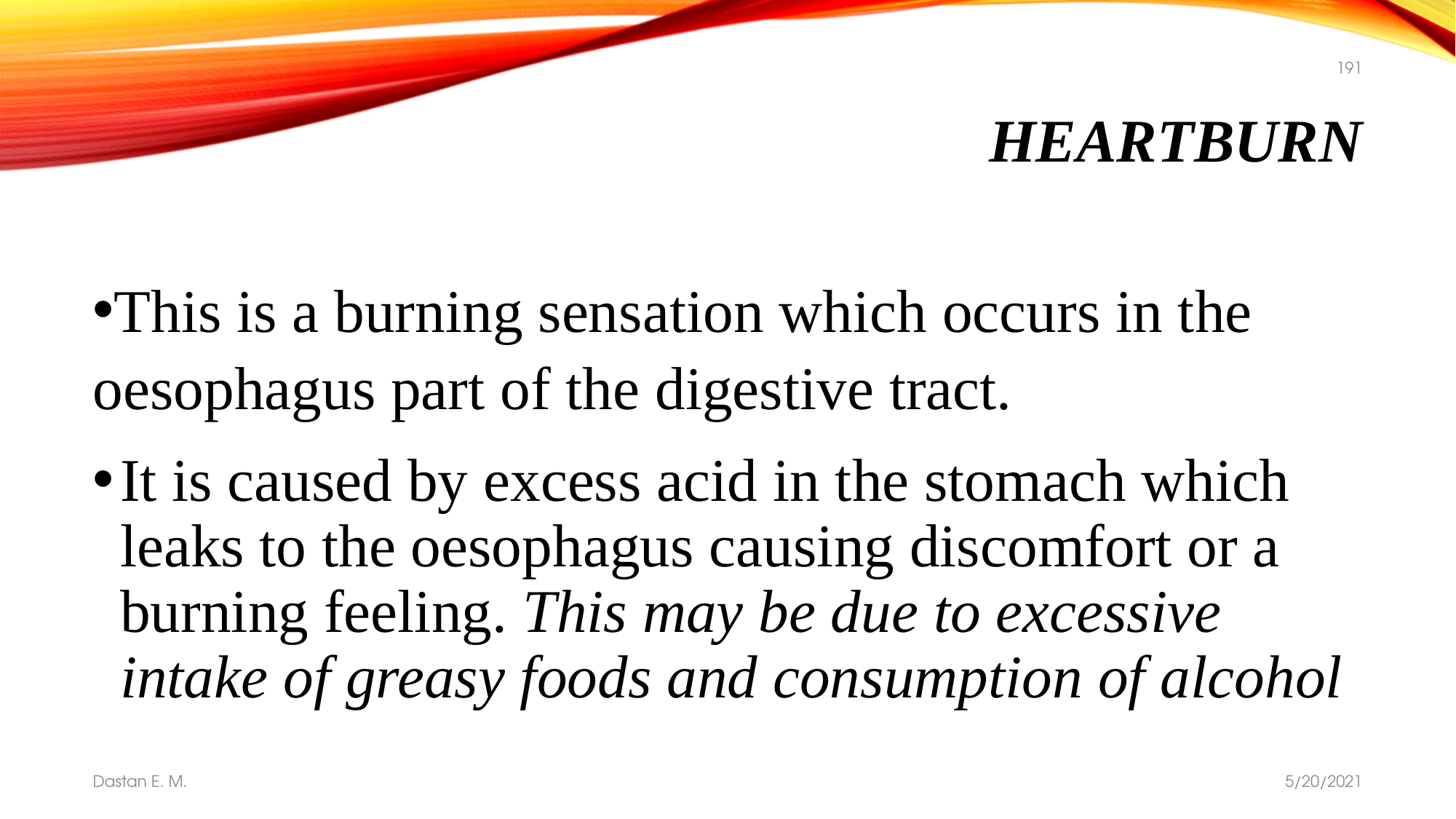

191
# Heartburn
This is a burning sensation which occurs in the oesophagus part of the digestive tract.
It is caused by excess acid in the stomach which leaks to the oesophagus causing discomfort or a burning feeling. This may be due to excessive intake of greasy foods and consumption of alcohol
Dastan E. M.
5/20/2021